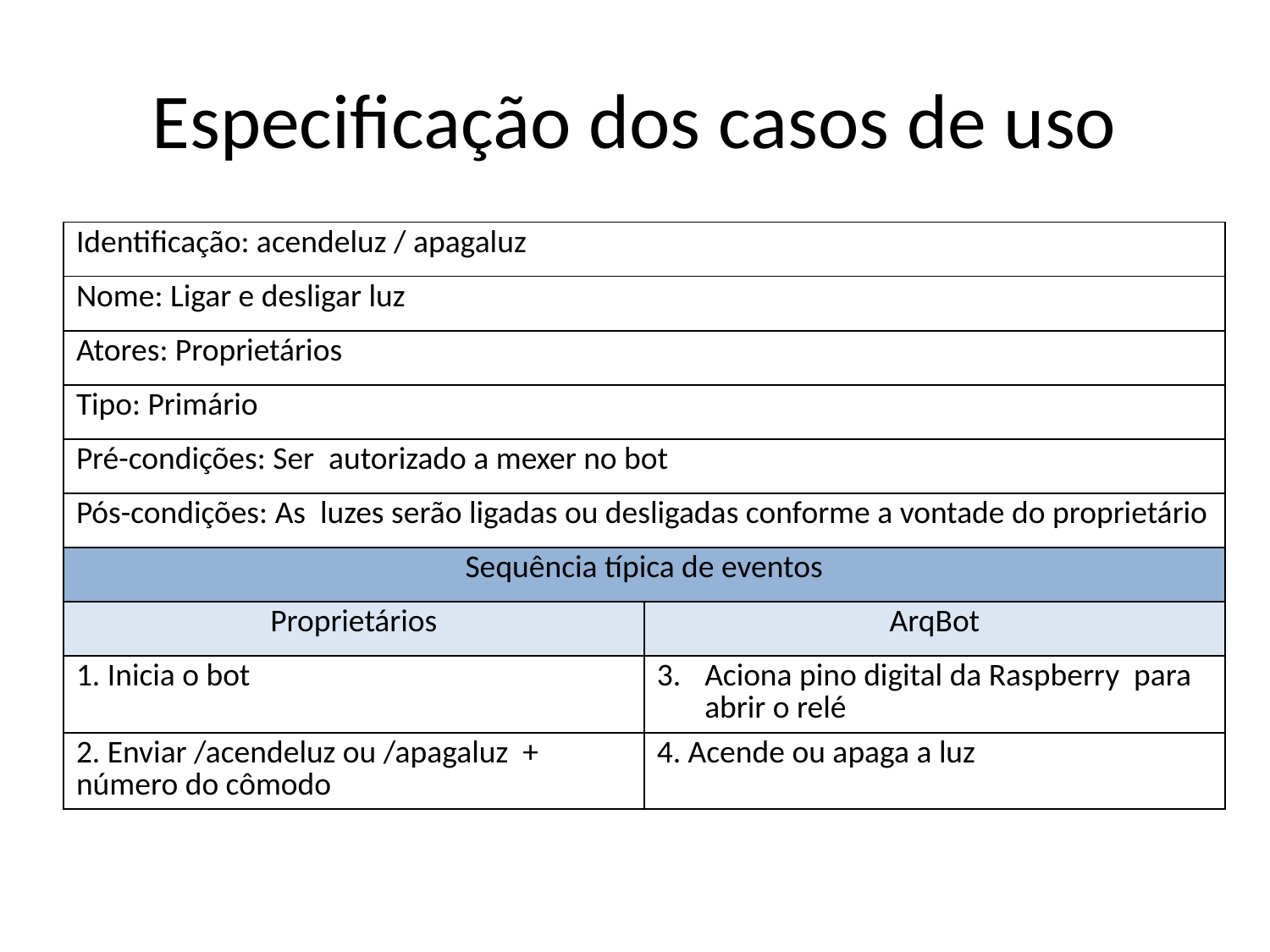

# Especificação dos casos de uso
| Identificação: acendeluz / apagaluz |  |
| --- | --- |
| Nome: Ligar e desligar luz |  |
| Atores: Proprietários |  |
| Tipo: Primário |  |
| Pré-condições: Ser autorizado a mexer no bot |  |
| Pós-condições: As luzes serão ligadas ou desligadas conforme a vontade do proprietário |  |
| Sequência típica de eventos |  |
| Proprietários | ArqBot |
| 1. Inicia o bot | Aciona pino digital da Raspberry para abrir o relé |
| 2. Enviar /acendeluz ou /apagaluz + número do cômodo | 4. Acende ou apaga a luz |